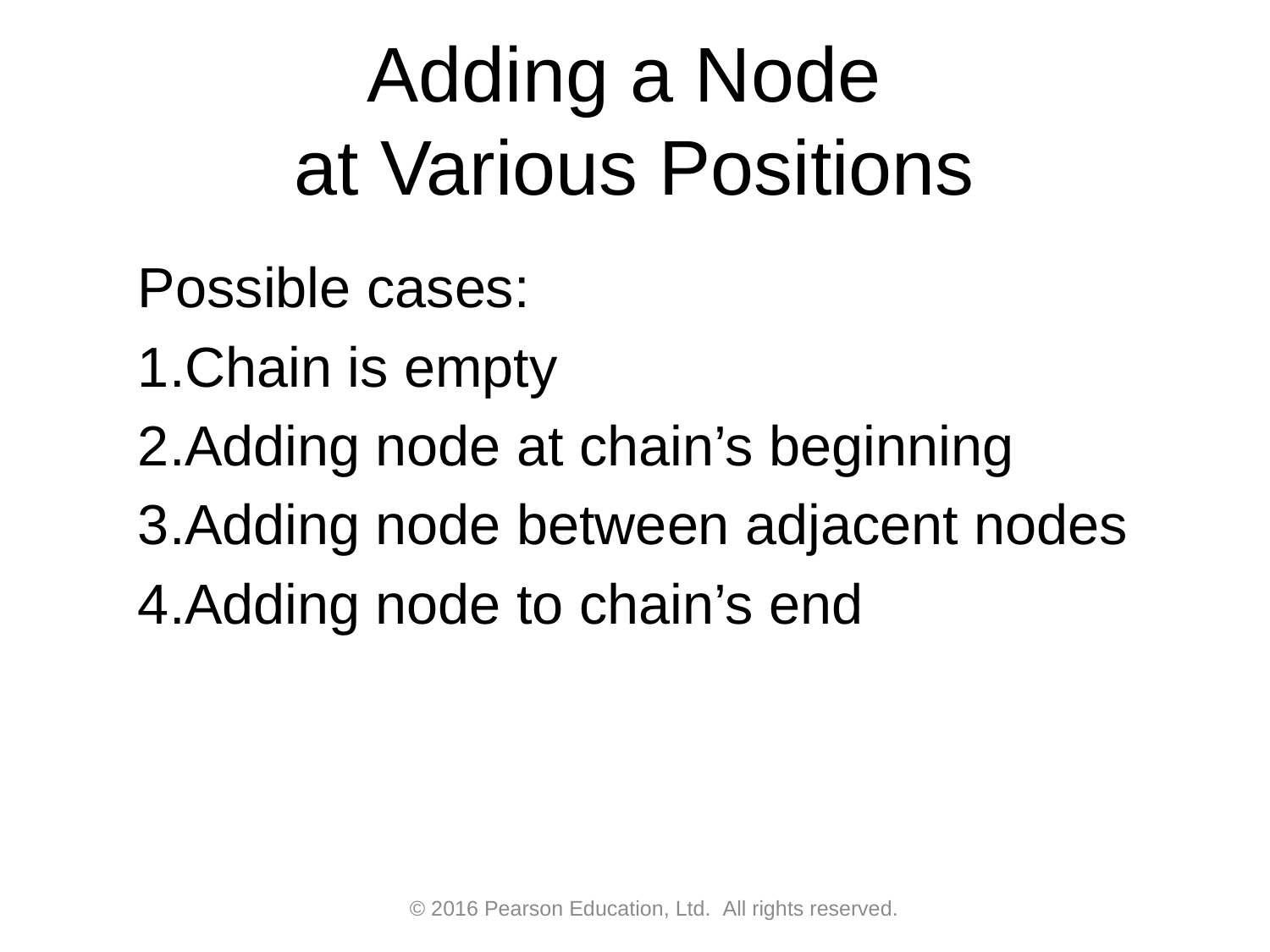

# Adding a Node at Various Positions
Possible cases:
Chain is empty
Adding node at chain’s beginning
Adding node between adjacent nodes
Adding node to chain’s end
© 2016 Pearson Education, Ltd.  All rights reserved.